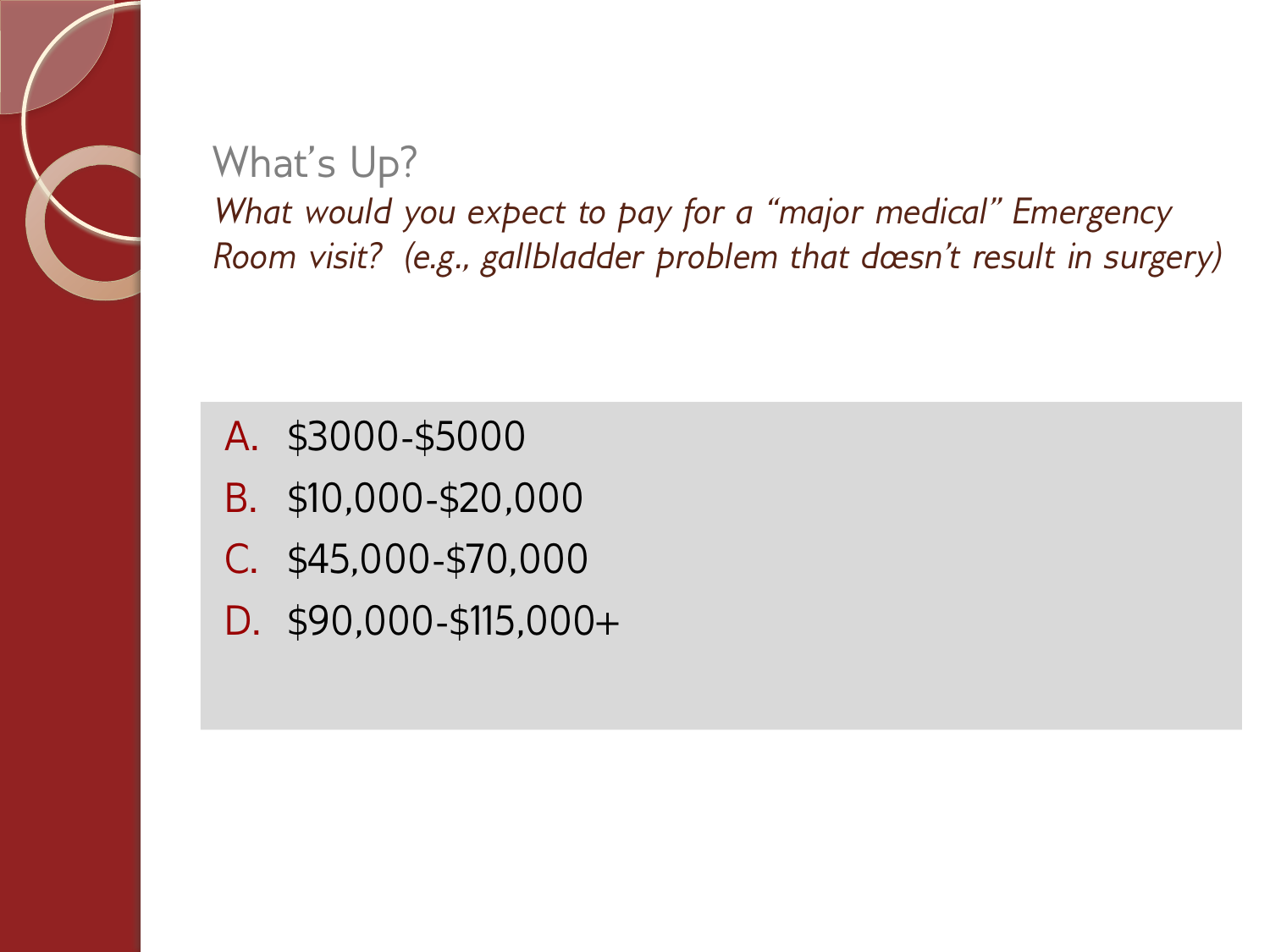

# What’s Up? What would you expect to pay for a “major medical” Emergency Room visit?  (e.g., gallbladder problem that doesn’t result in surgery)
$3000-$5000
$10,000-$20,000
$45,000-$70,000
$90,000-$115,000+